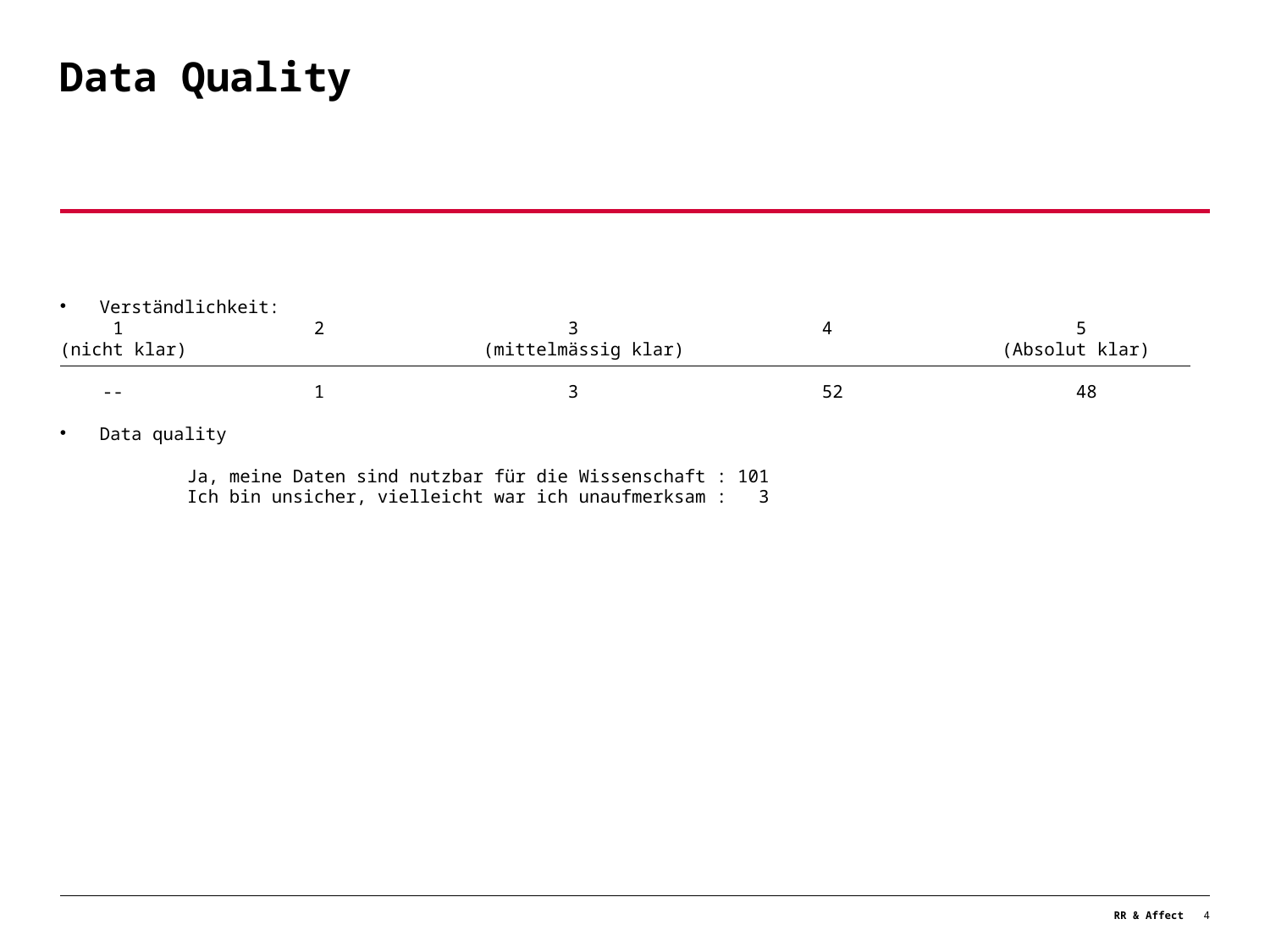

# Data Quality

Verständlichkeit:
     1		2		3		4		5
(nicht klar)		    (mittelmässig klar)			     (Absolut klar)

    --		1		3		52		48

Data quality

	Ja, meine Daten sind nutzbar für die Wissenschaft : 101
	Ich bin unsicher, vielleicht war ich unaufmerksam :   3

RR & Affect
4